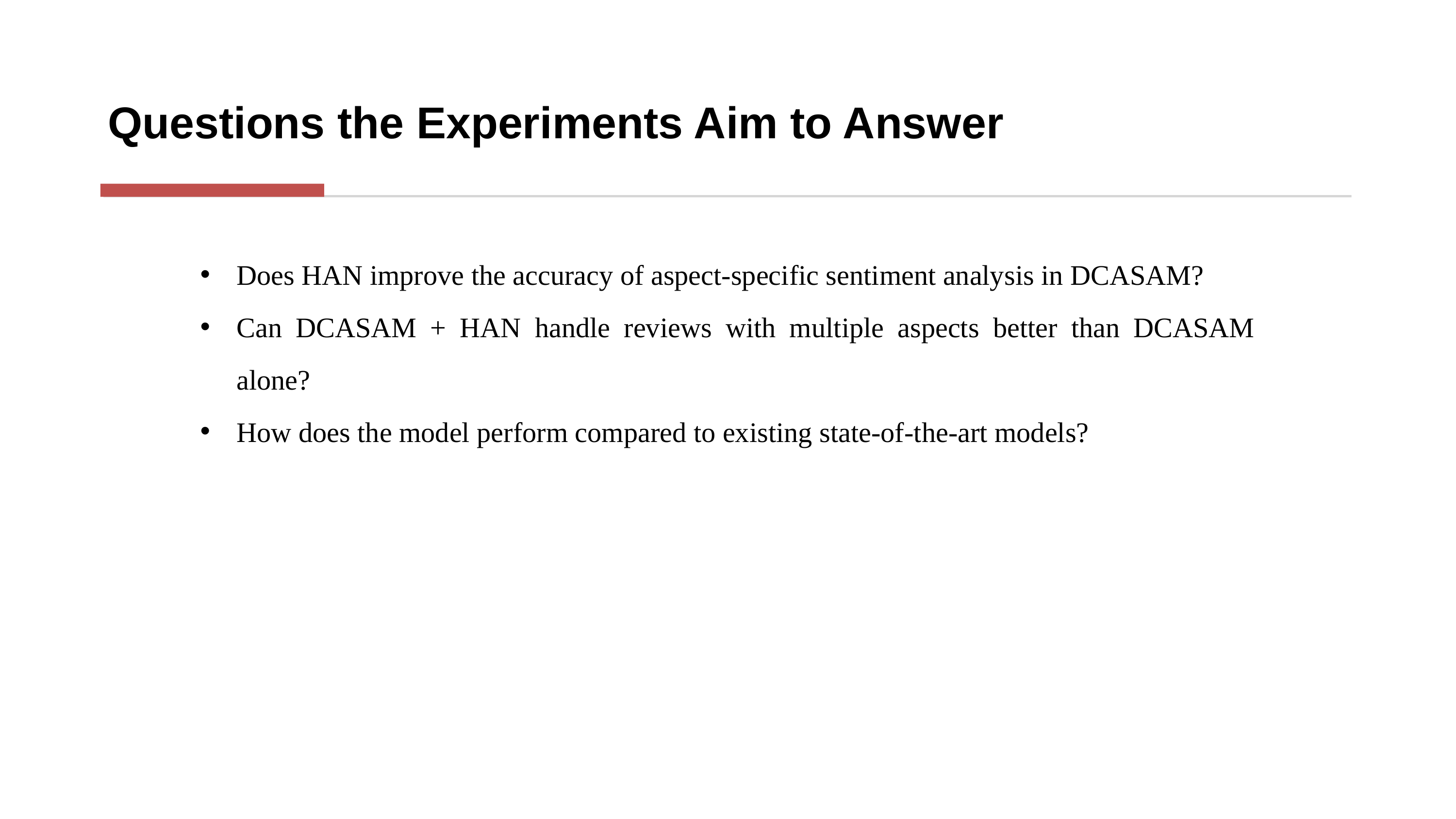

Questions the Experiments Aim to Answer

Does HAN improve the accuracy of aspect-specific sentiment analysis in DCASAM?
Can DCASAM + HAN handle reviews with multiple aspects better than DCASAM alone?
How does the model perform compared to existing state-of-the-art models?